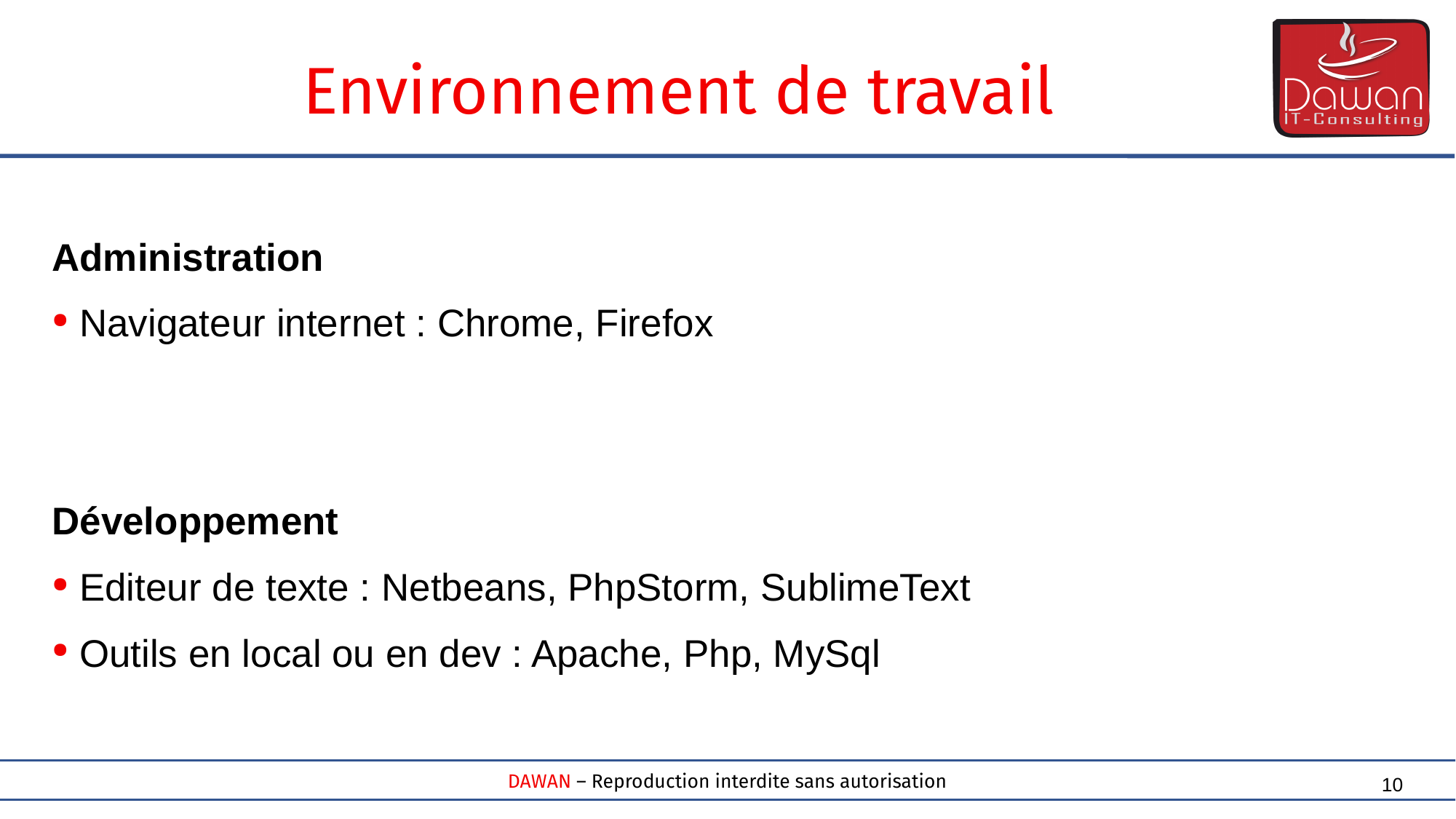

Environnement de travail
Administration
 Navigateur internet : Chrome, Firefox

Développement
 Editeur de texte : Netbeans, PhpStorm, SublimeText
 Outils en local ou en dev : Apache, Php, MySql
10